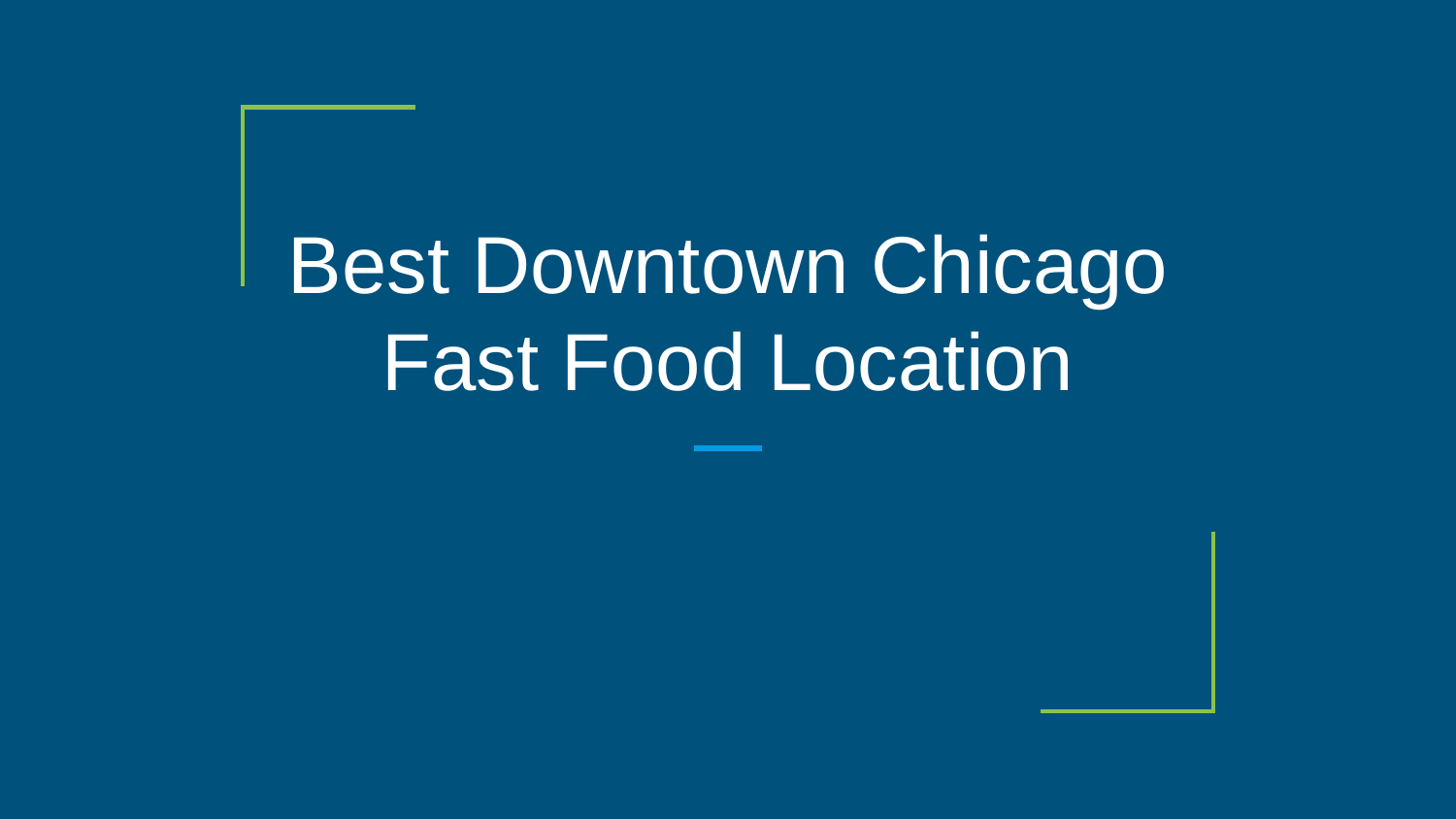

# Best Downtown Chicago Fast Food Location